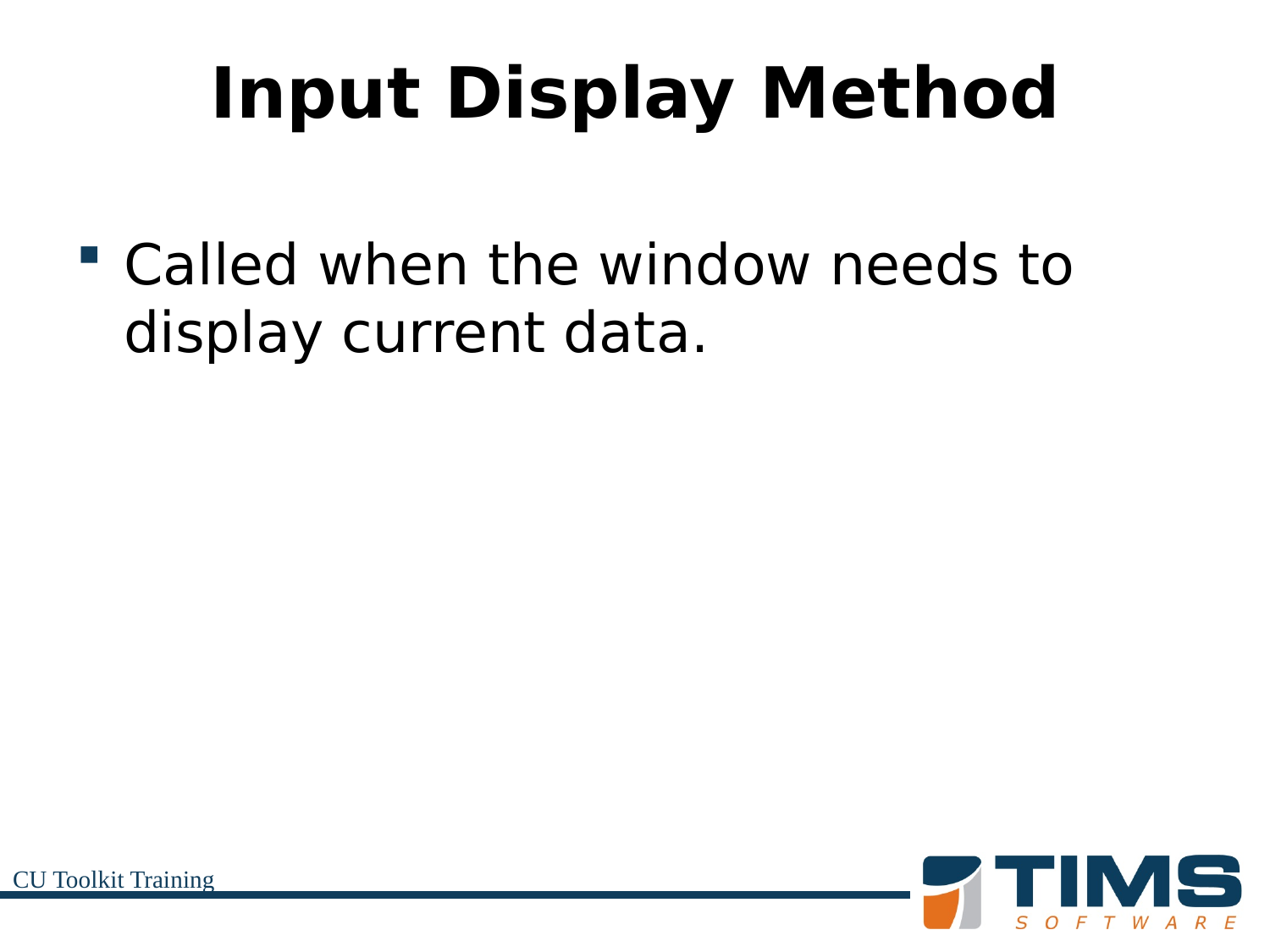

# Input Display Method
Called when the window needs to display current data.
CU Toolkit Training